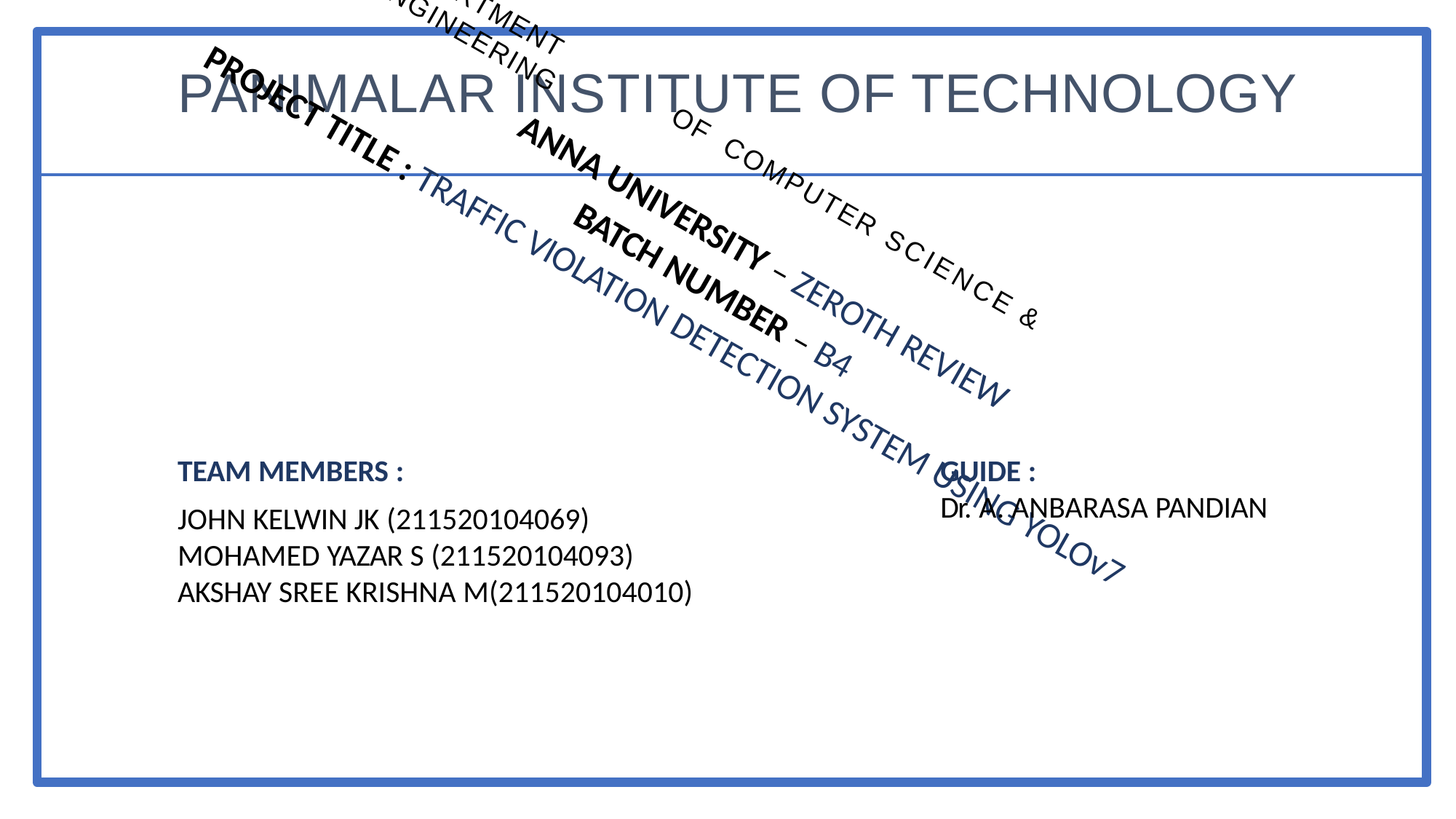

# PANIMALAR INSTITUTE OF TECHNOLOGY
DEPARTMENT	OF	COMPUTER	SCIENCE	&	ENGINEERING
ANNA UNIVERSITY – ZEROTH REVIEW
BATCH NUMBER – B4
PROJECT TITLE : TRAFFIC VIOLATION DETECTION SYSTEM USING YOLOv7
TEAM MEMBERS :
JOHN KELWIN JK (211520104069)  MOHAMED YAZAR S (211520104093)  AKSHAY SREE KRISHNA M(211520104010)
GUIDE :
Dr. A. ANBARASA PANDIAN